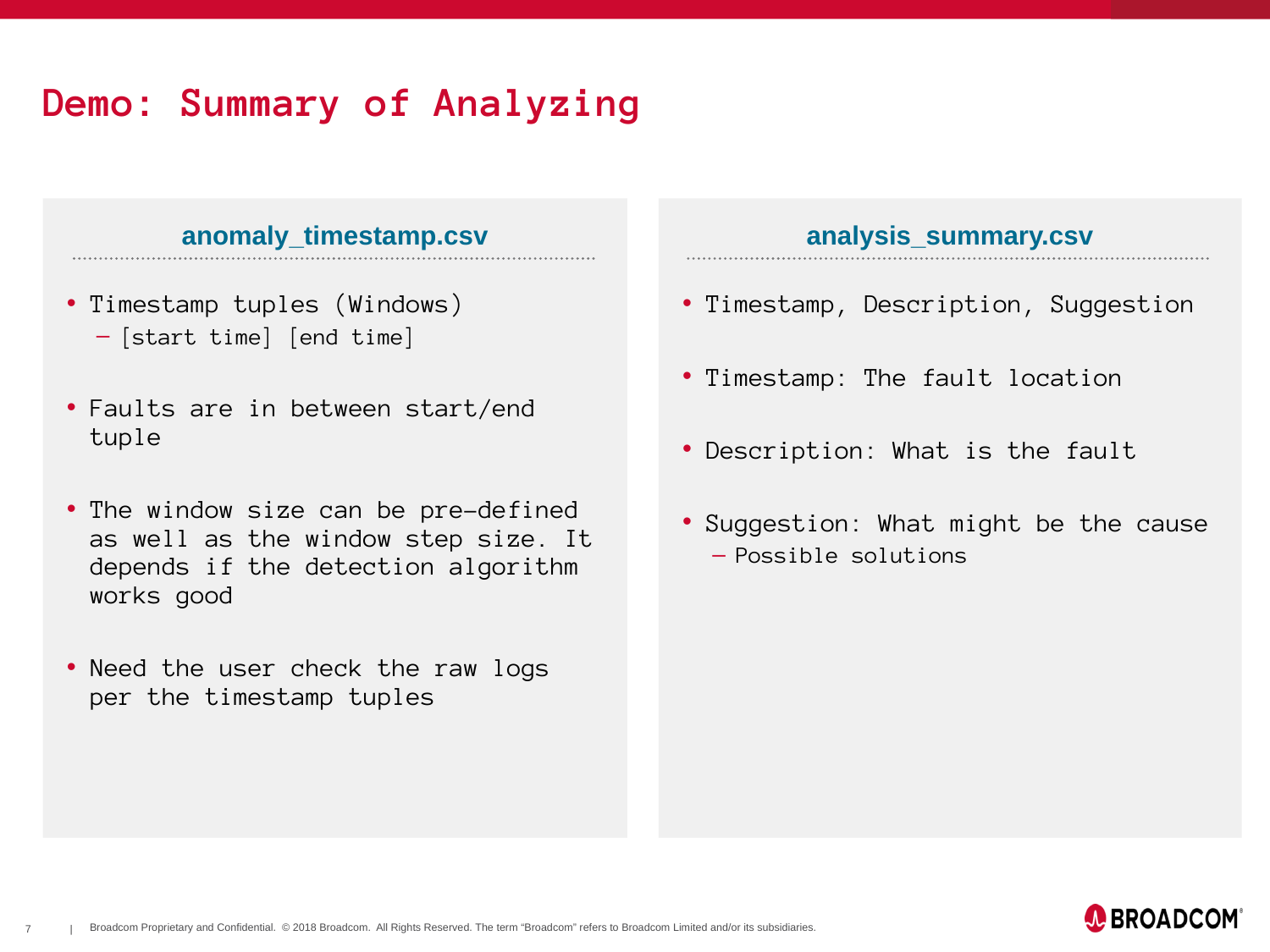

# Demo: Summary of Analyzing
anomaly_timestamp.csv
Timestamp tuples (Windows)
[start time] [end time]

Faults are in between start/end tuple

The window size can be pre-defined as well as the window step size. It depends if the detection algorithm works good

Need the user check the raw logs per the timestamp tuples

analysis_summary.csv
Timestamp, Description, Suggestion

Timestamp: The fault location

Description: What is the fault

Suggestion: What might be the cause
Possible solutions